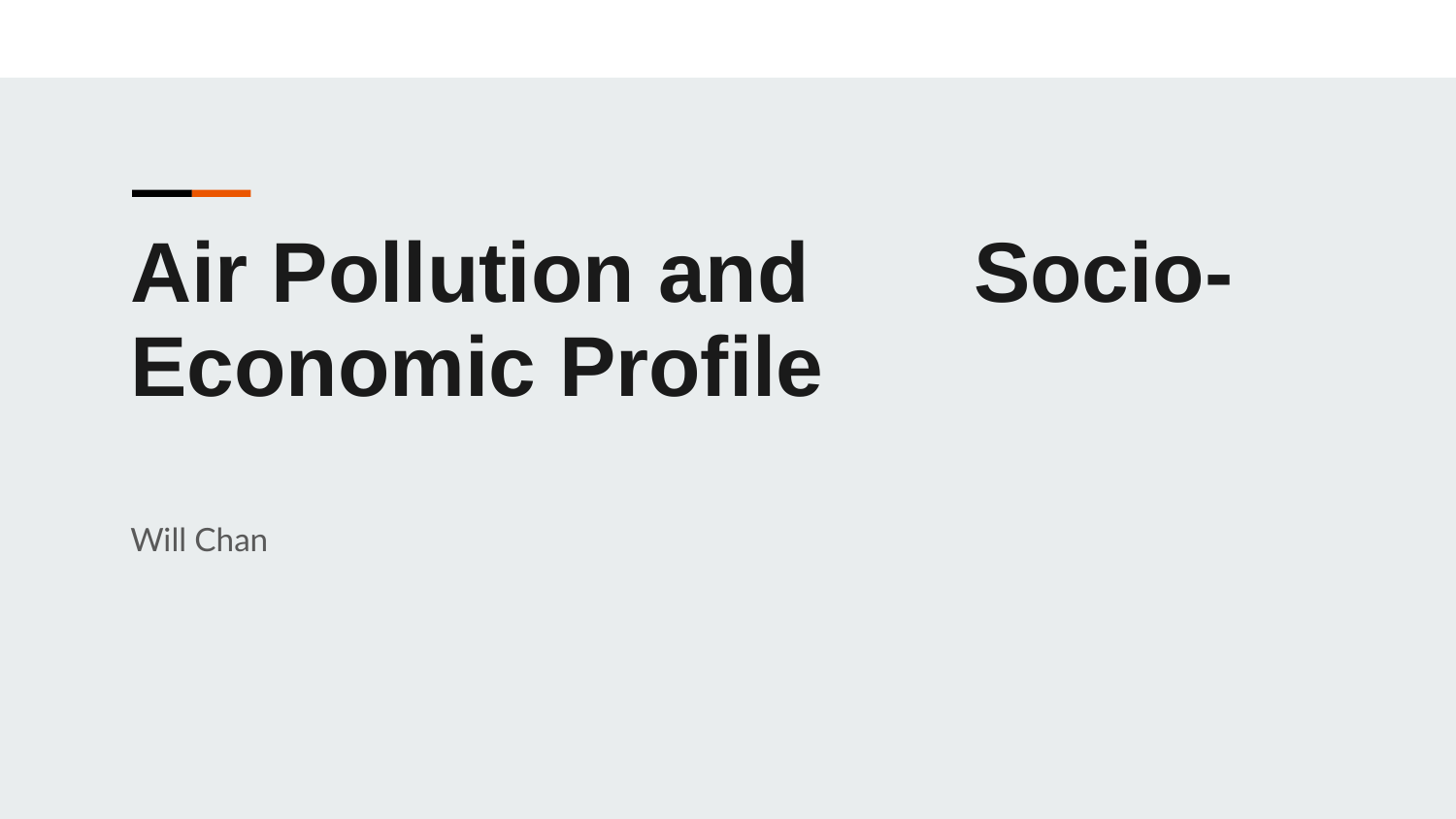

Air Pollution and       Socio-Economic Profile
Will Chan